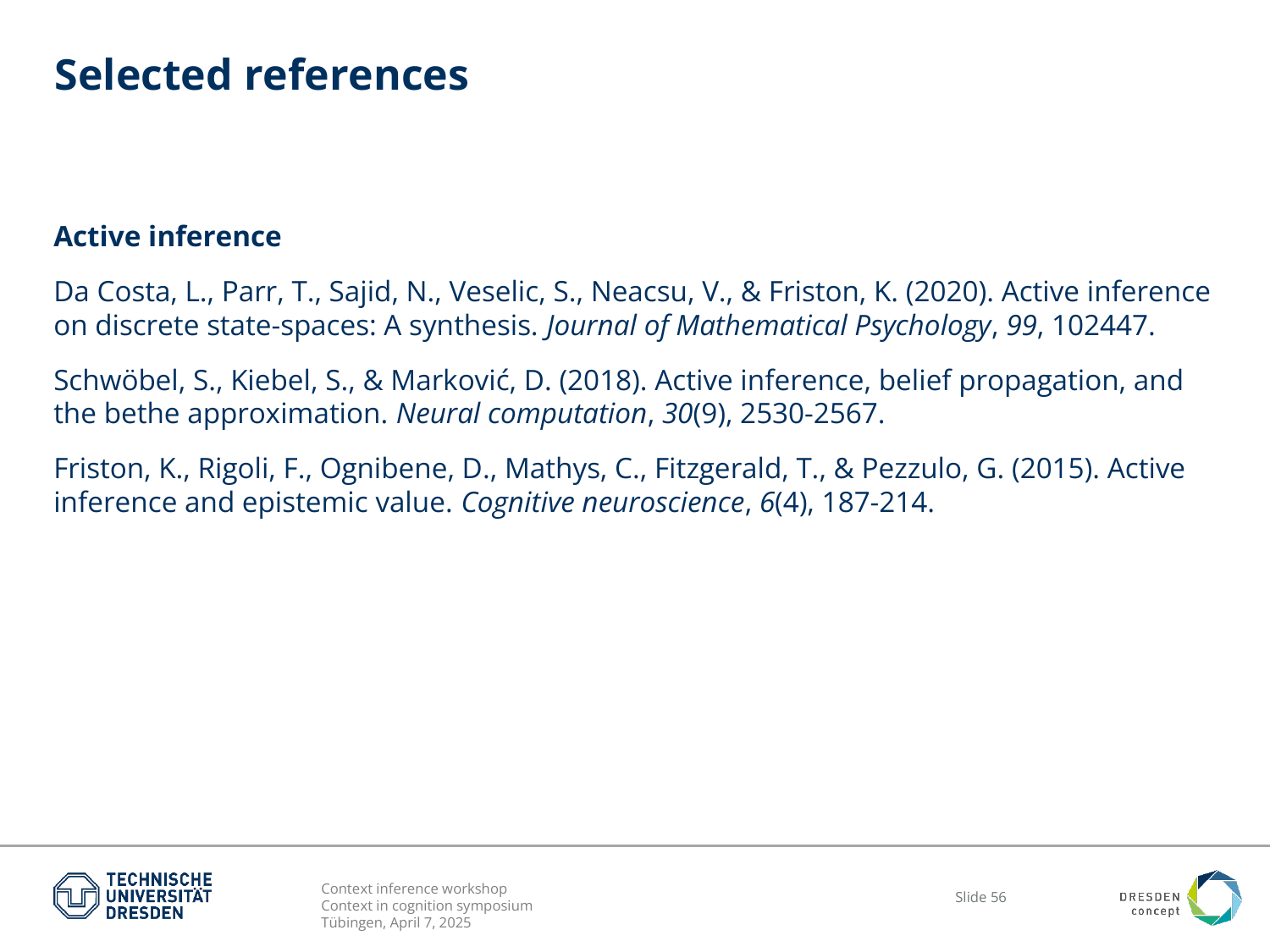

# Selected references
Active inference
Da Costa, L., Parr, T., Sajid, N., Veselic, S., Neacsu, V., & Friston, K. (2020). Active inference on discrete state-spaces: A synthesis. Journal of Mathematical Psychology, 99, 102447.
Schwöbel, S., Kiebel, S., & Marković, D. (2018). Active inference, belief propagation, and the bethe approximation. Neural computation, 30(9), 2530-2567.
Friston, K., Rigoli, F., Ognibene, D., Mathys, C., Fitzgerald, T., & Pezzulo, G. (2015). Active inference and epistemic value. Cognitive neuroscience, 6(4), 187-214.